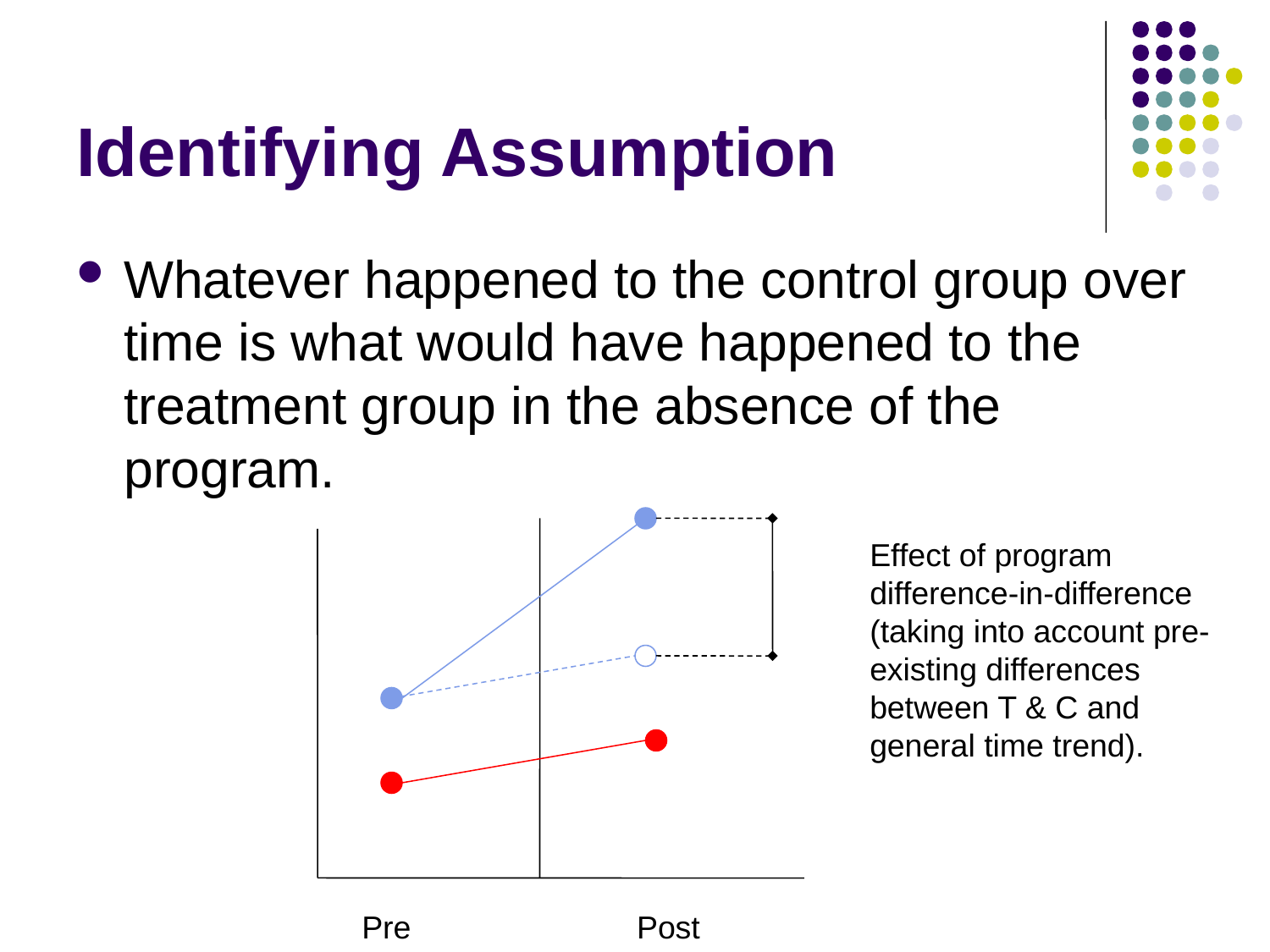

# Identifying Assumption
Whatever happened to the control group over time is what would have happened to the treatment group in the absence of the program.

Effect of program difference-in-difference (taking into account pre-existing differences between T & C and general time trend).

Pre
Post